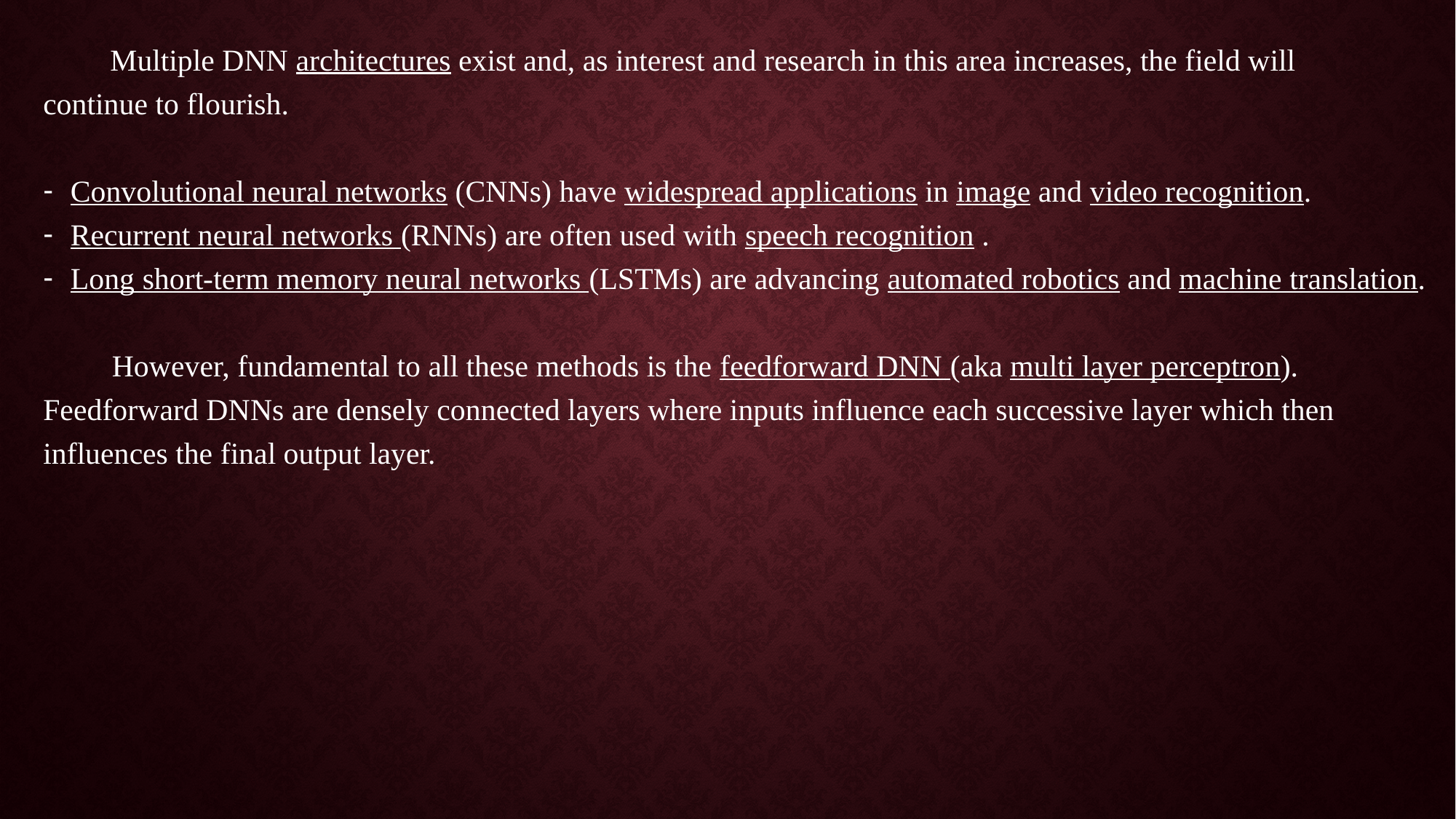

Multiple DNN architectures exist and, as interest and research in this area increases, the field will
continue to flourish.

Convolutional neural networks (CNNs) have widespread applications in image and video recognition.
Recurrent neural networks (RNNs) are often used with speech recognition .
Long short-term memory neural networks (LSTMs) are advancing automated robotics and machine translation.

         However, fundamental to all these methods is the feedforward DNN (aka multi layer perceptron). Feedforward DNNs are densely connected layers where inputs influence each successive layer which then influences the final output layer.